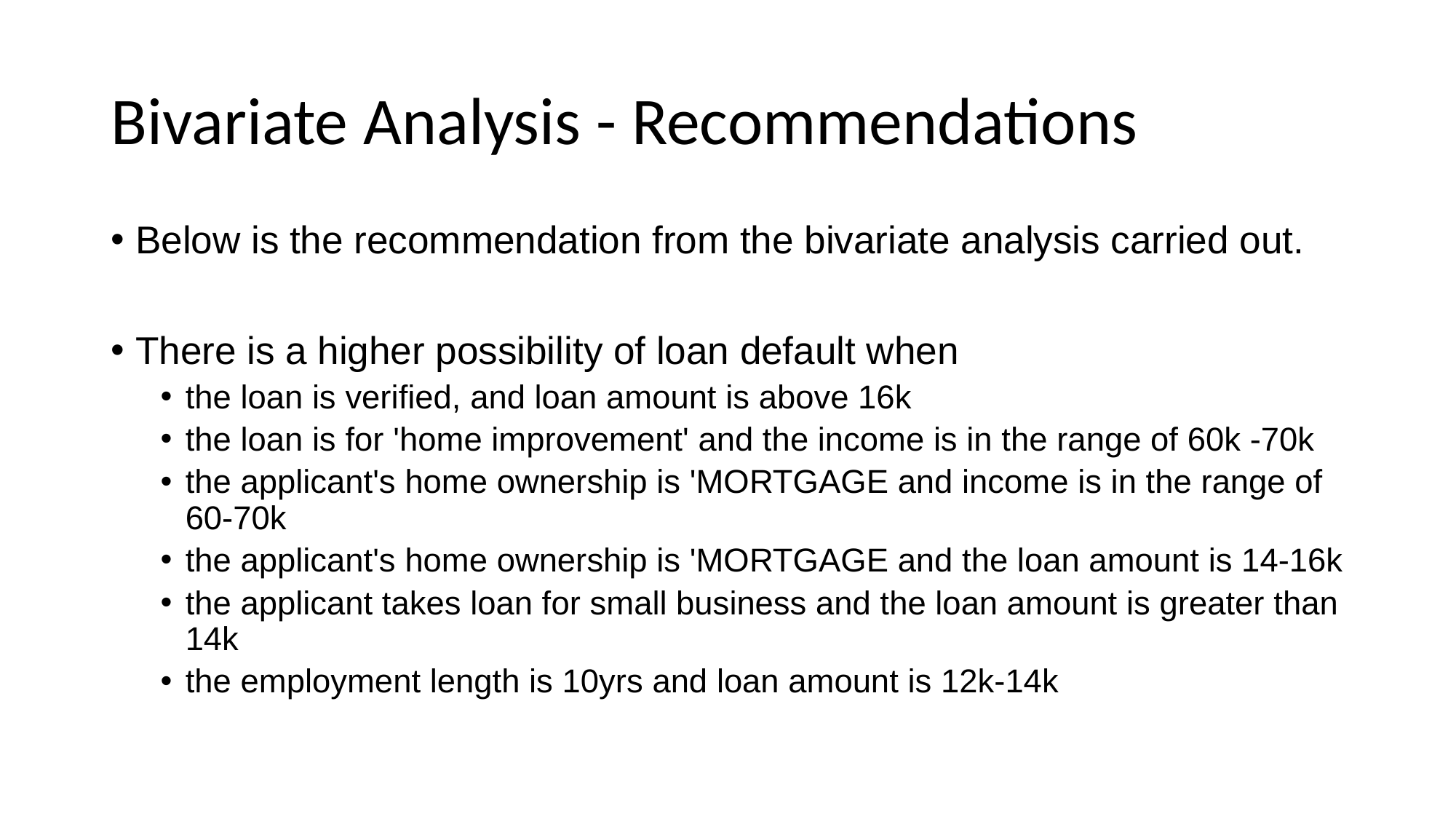

# Bivariate Analysis - Recommendations
Below is the recommendation from the bivariate analysis carried out.

There is a higher possibility of loan default when
the loan is verified, and loan amount is above 16k
the loan is for 'home improvement' and the income is in the range of 60k -70k
the applicant's home ownership is 'MORTGAGE and income is in the range of 60-70k
the applicant's home ownership is 'MORTGAGE and the loan amount is 14-16k
the applicant takes loan for small business and the loan amount is greater than 14k
the employment length is 10yrs and loan amount is 12k-14k